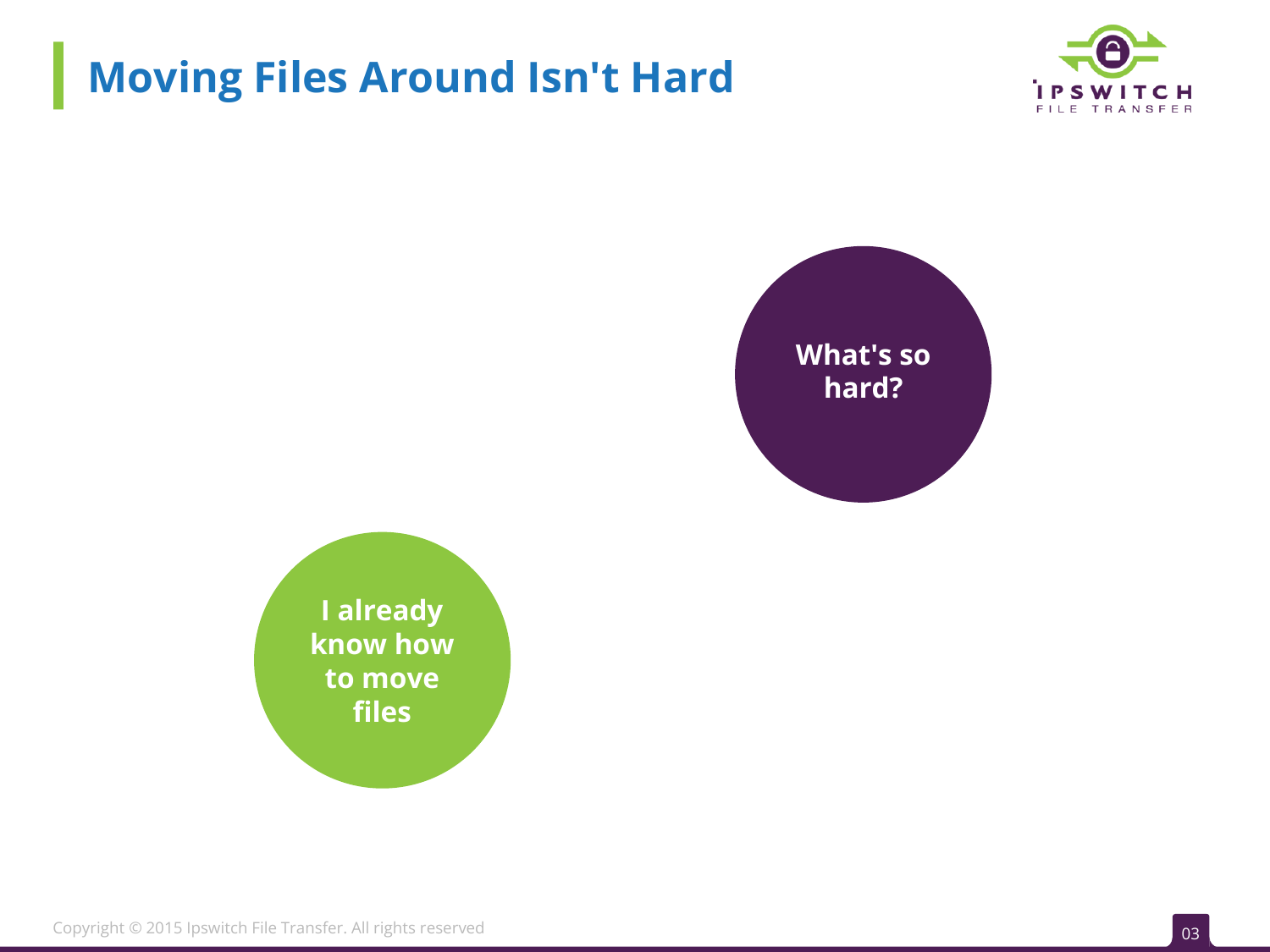

Moving Files Around Isn't Hard

What's so hard?

I already know how to move files
Copyright © 2015 Ipswitch File Transfer. All rights reserved
03